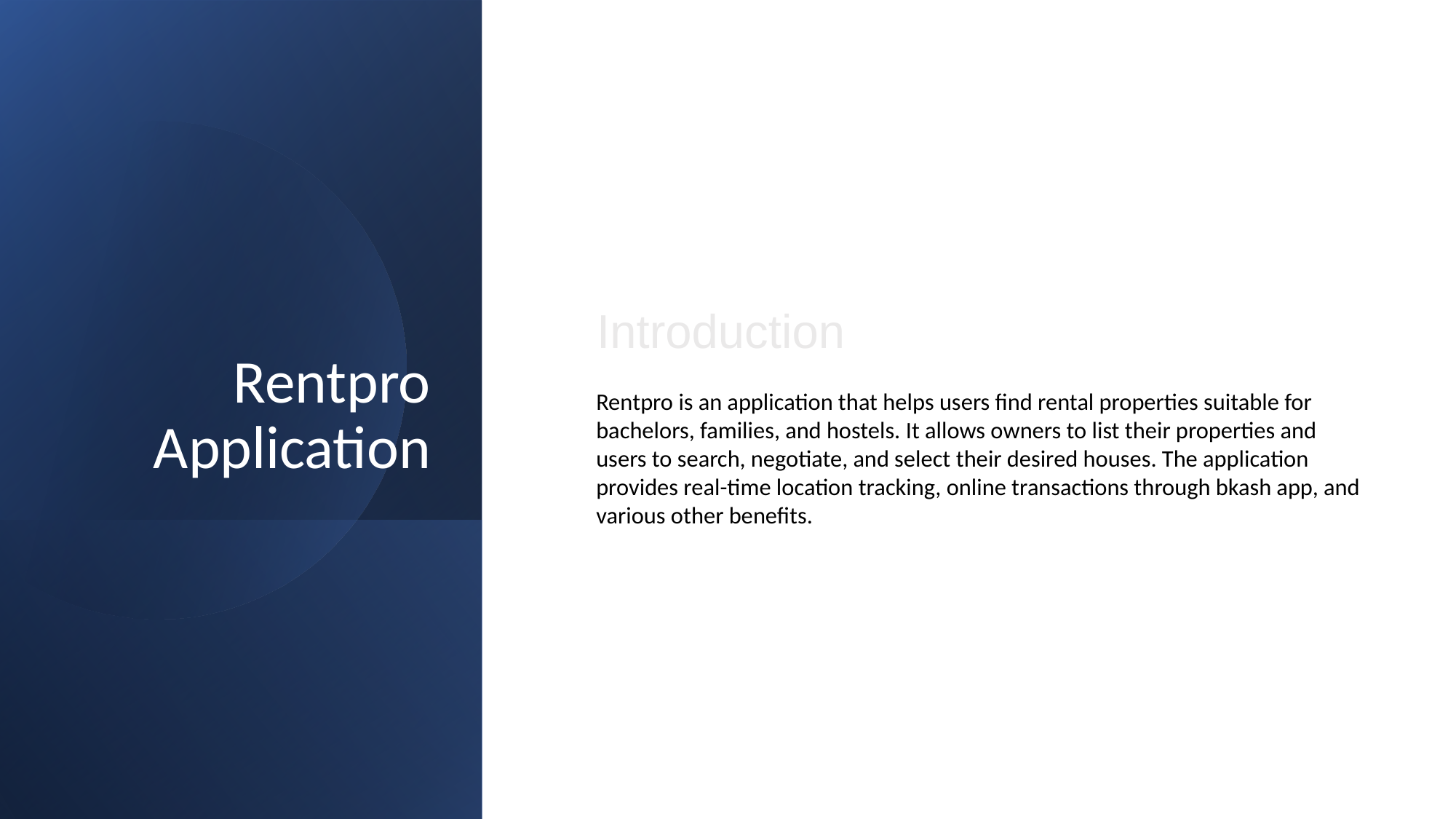

# Rentpro Application
Introduction
Rentpro is an application that helps users find rental properties suitable for bachelors, families, and hostels. It allows owners to list their properties and users to search, negotiate, and select their desired houses. The application provides real-time location tracking, online transactions through bkash app, and various other benefits.